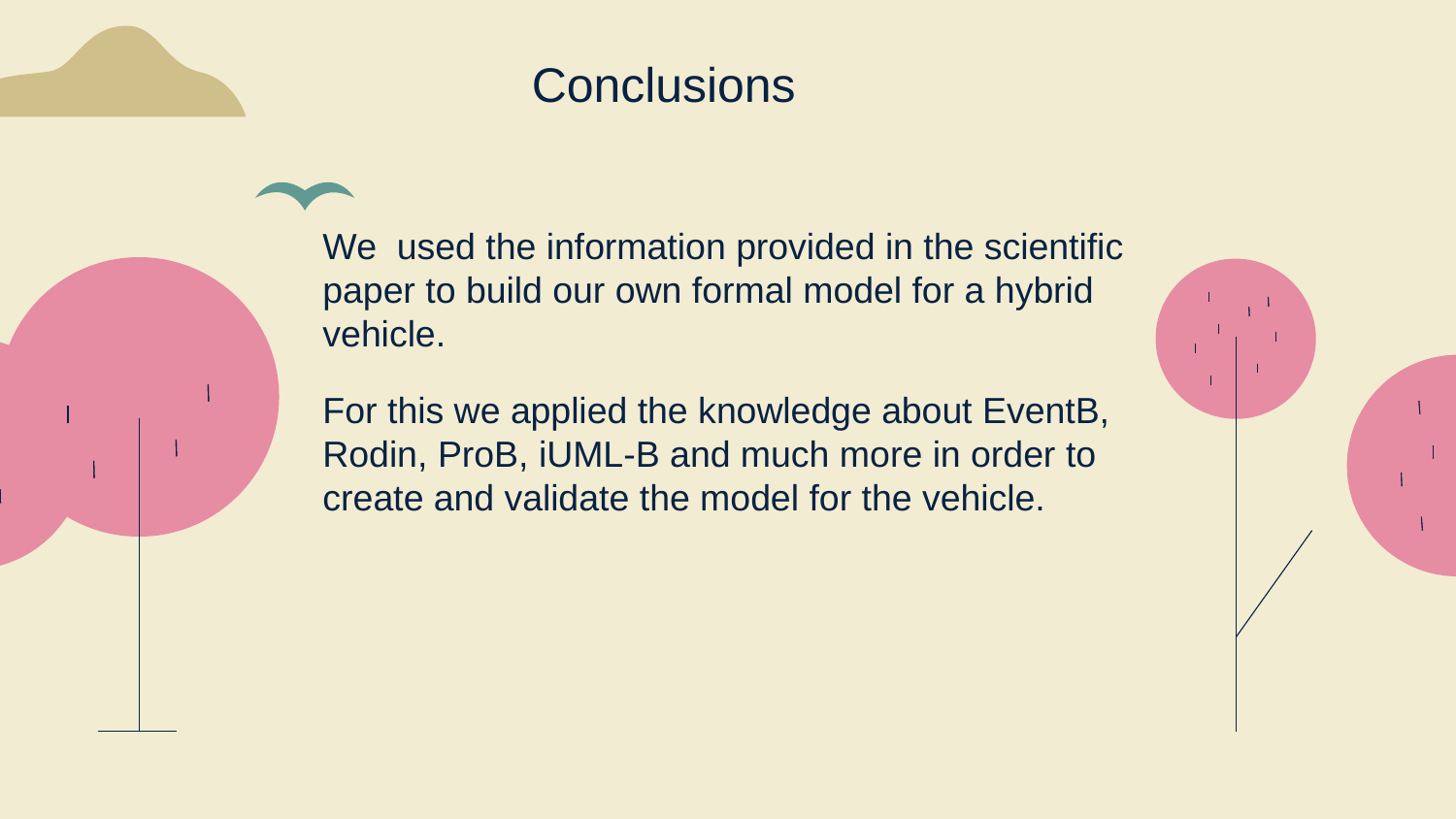

Conclusions
We  used the information provided in the scientific paper to build our own formal model for a hybrid vehicle.
For this we applied the knowledge about EventB, Rodin, ProB, iUML-B and much more in order to create and validate the model for the vehicle.